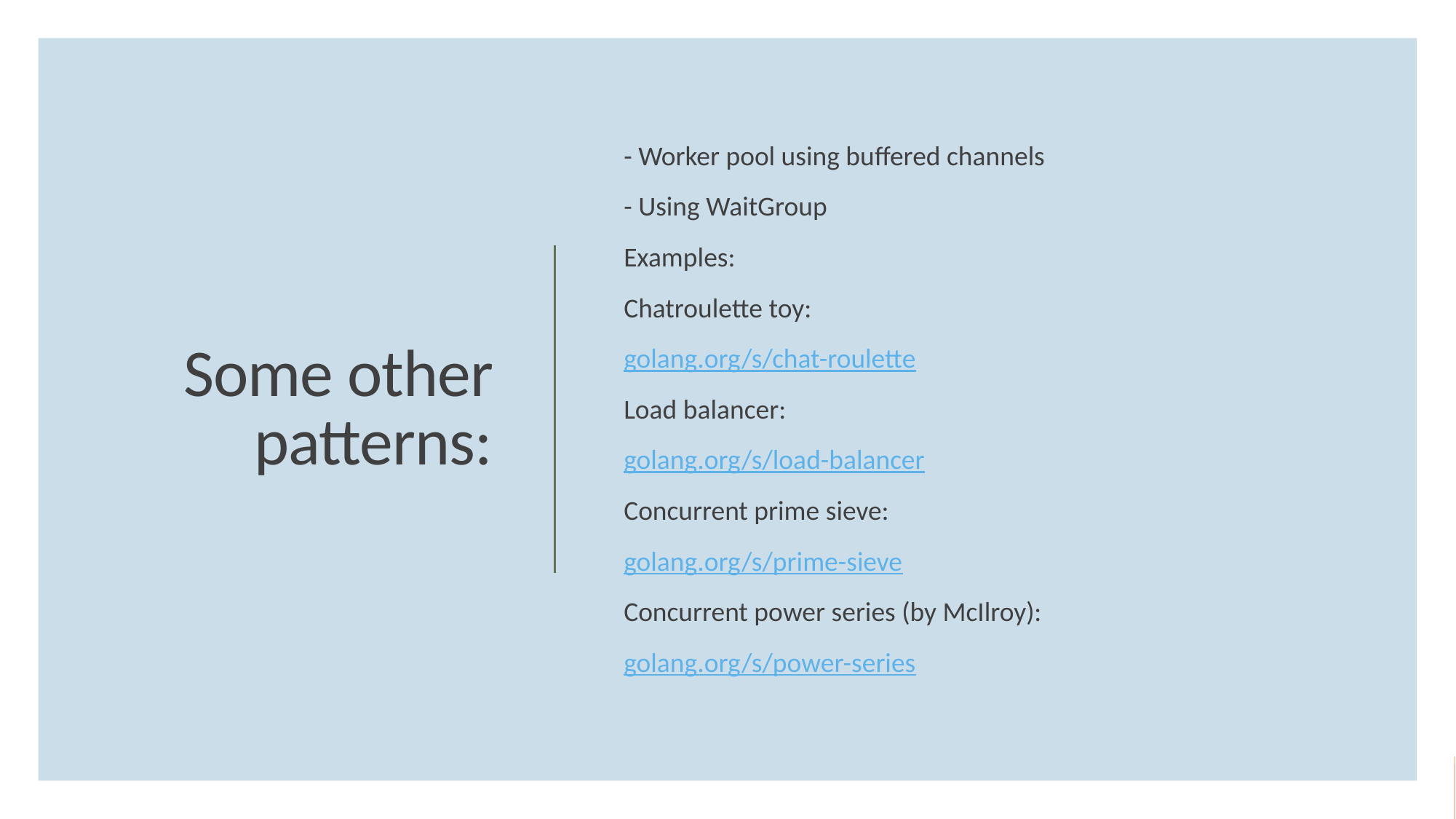

- Worker pool using buffered channels
- Using WaitGroup
Examples:
Chatroulette toy:
golang.org/s/chat-roulette
Load balancer:
golang.org/s/load-balancer
Concurrent prime sieve:
golang.org/s/prime-sieve
Concurrent power series (by McIlroy):
golang.org/s/power-series
# Some other patterns: